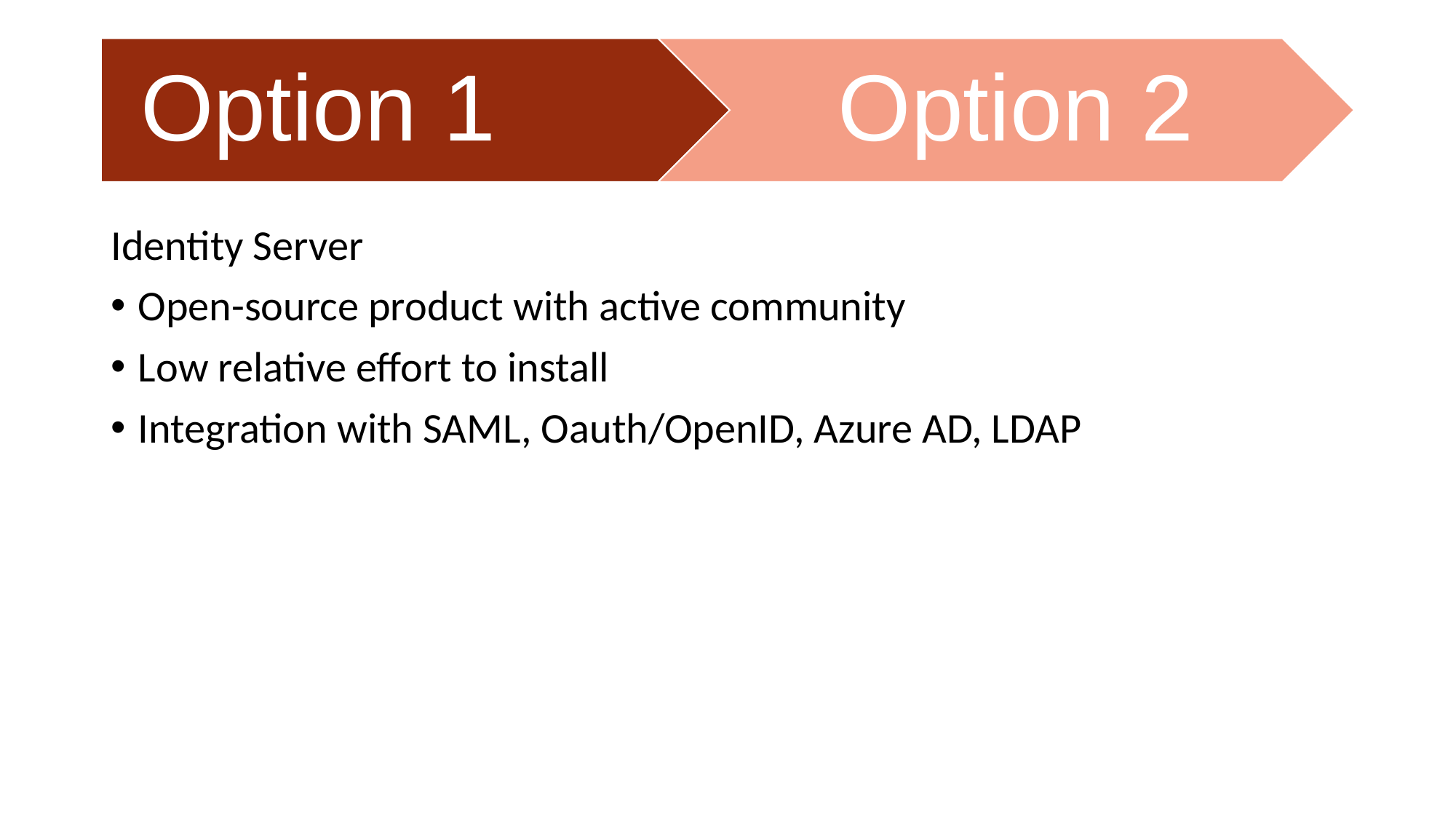

Option 1
Option 2
Identity Server
Open-source product with active community
Low relative effort to install
Integration with SAML, Oauth/OpenID, Azure AD, LDAP